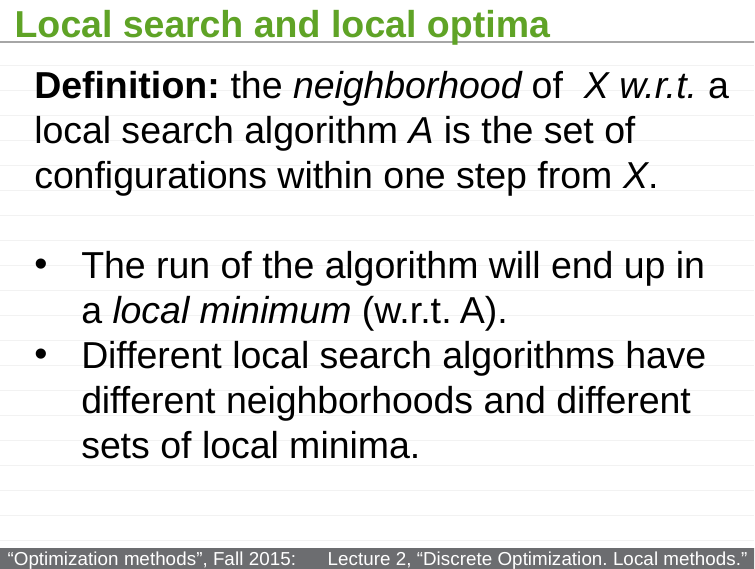

# Local search and local optima
Definition: the neighborhood of  X w.r.t. a local search algorithm A is the set of configurations within one step from X.

The run of the algorithm will end up in a local minimum (w.r.t. A).
Different local search algorithms have different neighborhoods and different sets of local minima.